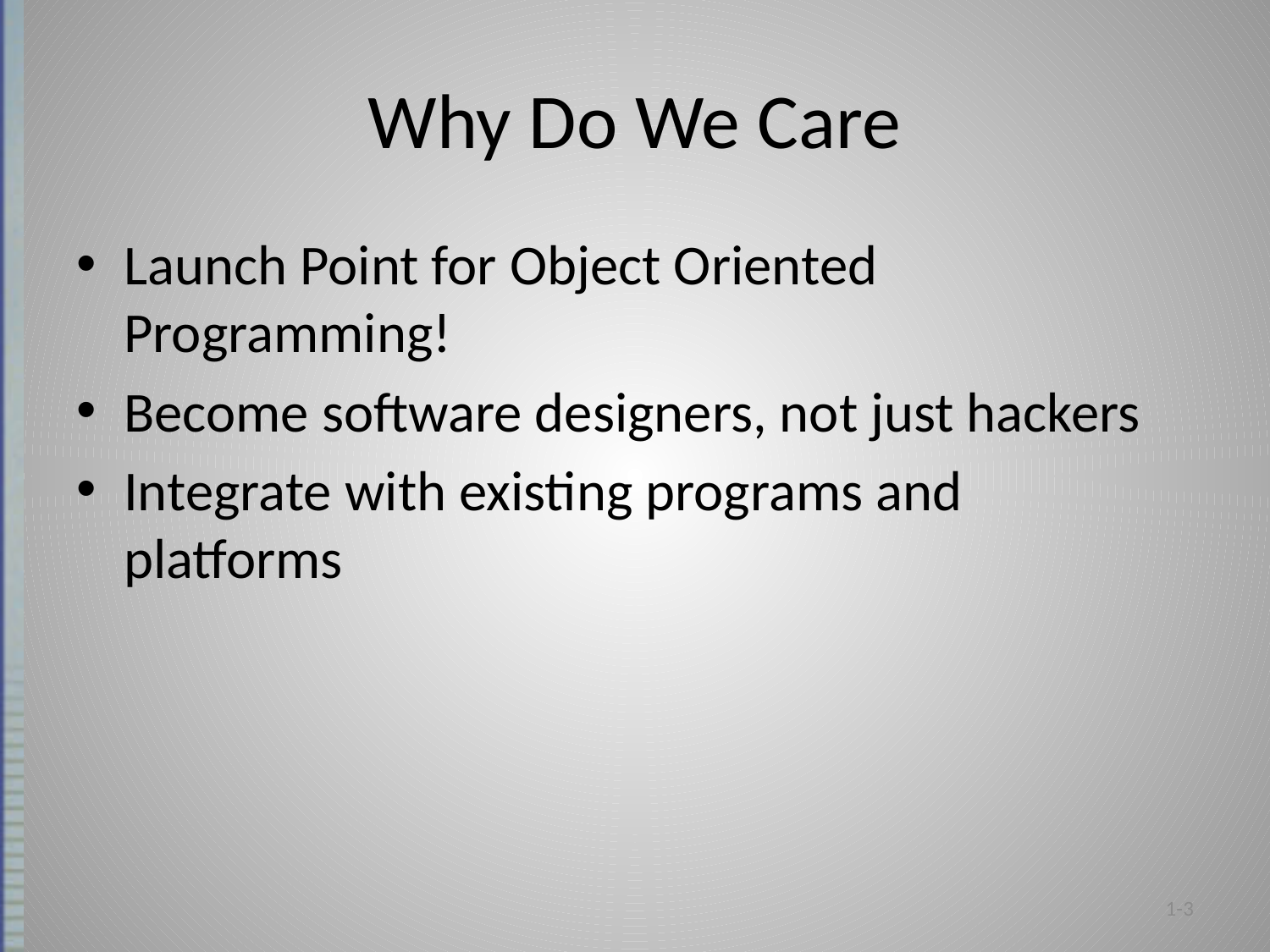

# Why Do We Care
Launch Point for Object Oriented Programming!
Become software designers, not just hackers
Integrate with existing programs and platforms
1-3